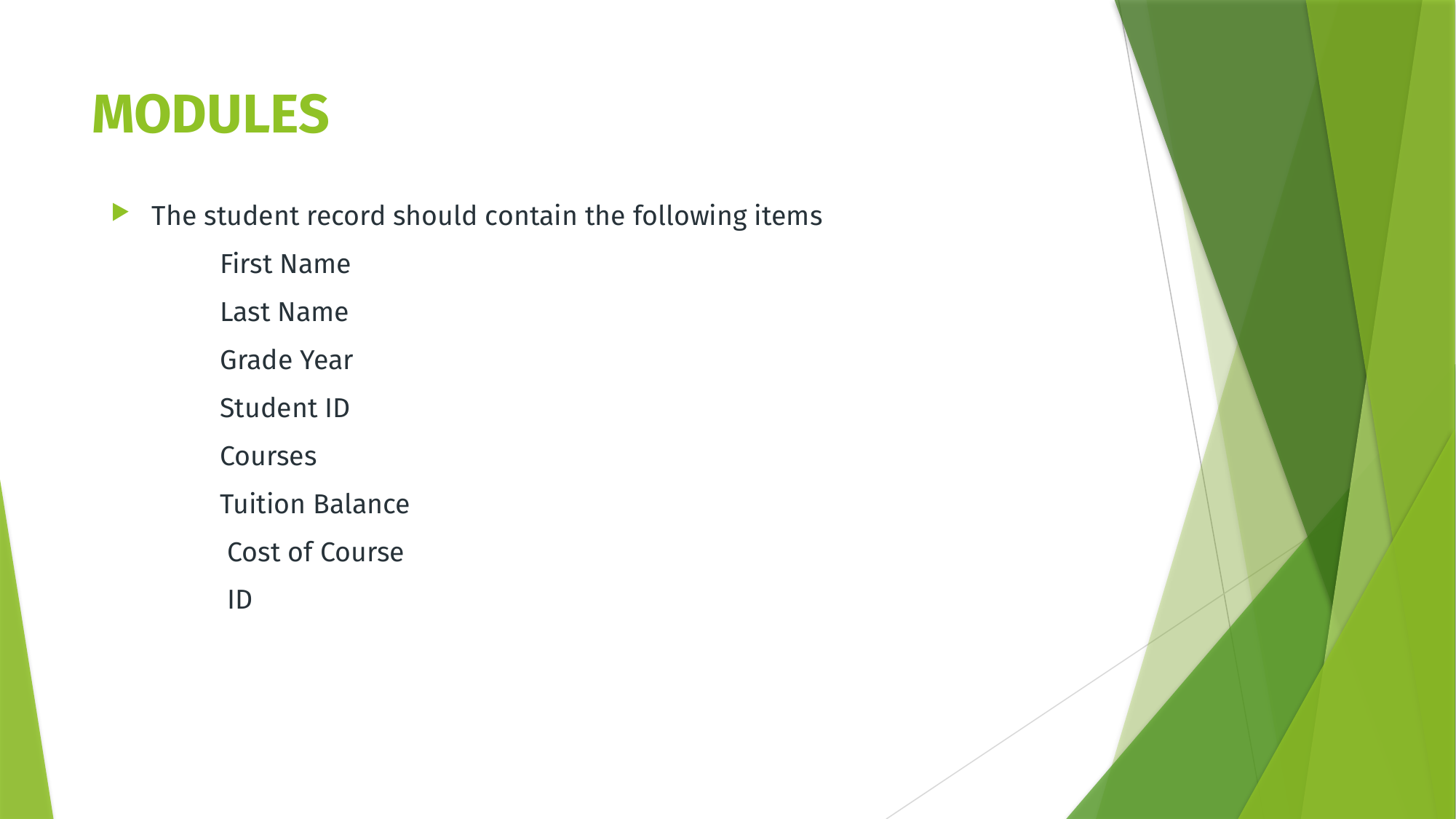

# MODULES
The student record should contain the following items
               First Name
               Last Name
               Grade Year
               Student ID
               Courses
               Tuition Balance
                Cost of Course
                ID